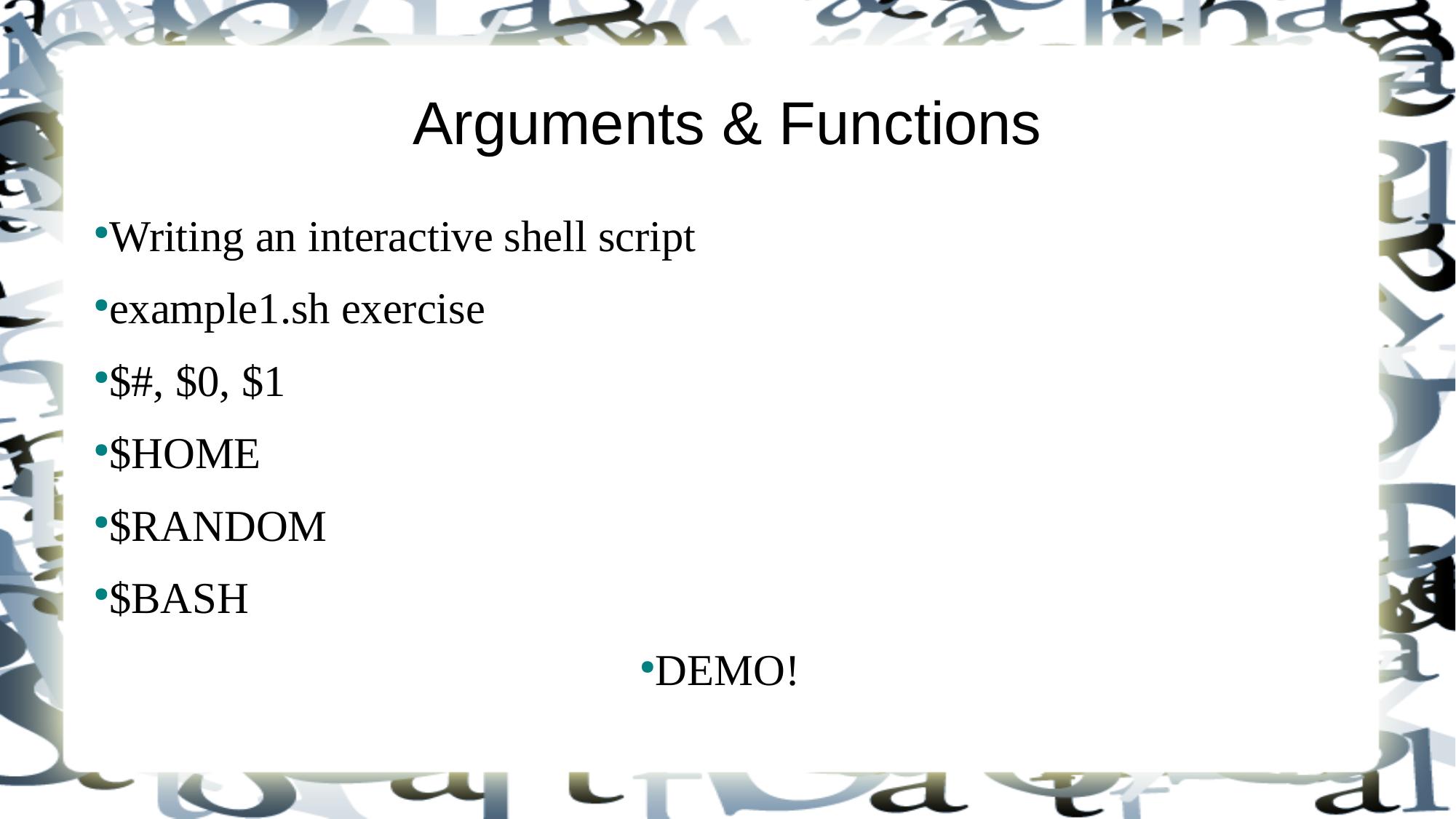

Arguments & Functions
Writing an interactive shell script
example1.sh exercise
$#, $0, $1
$HOME
$RANDOM
$BASH
DEMO!